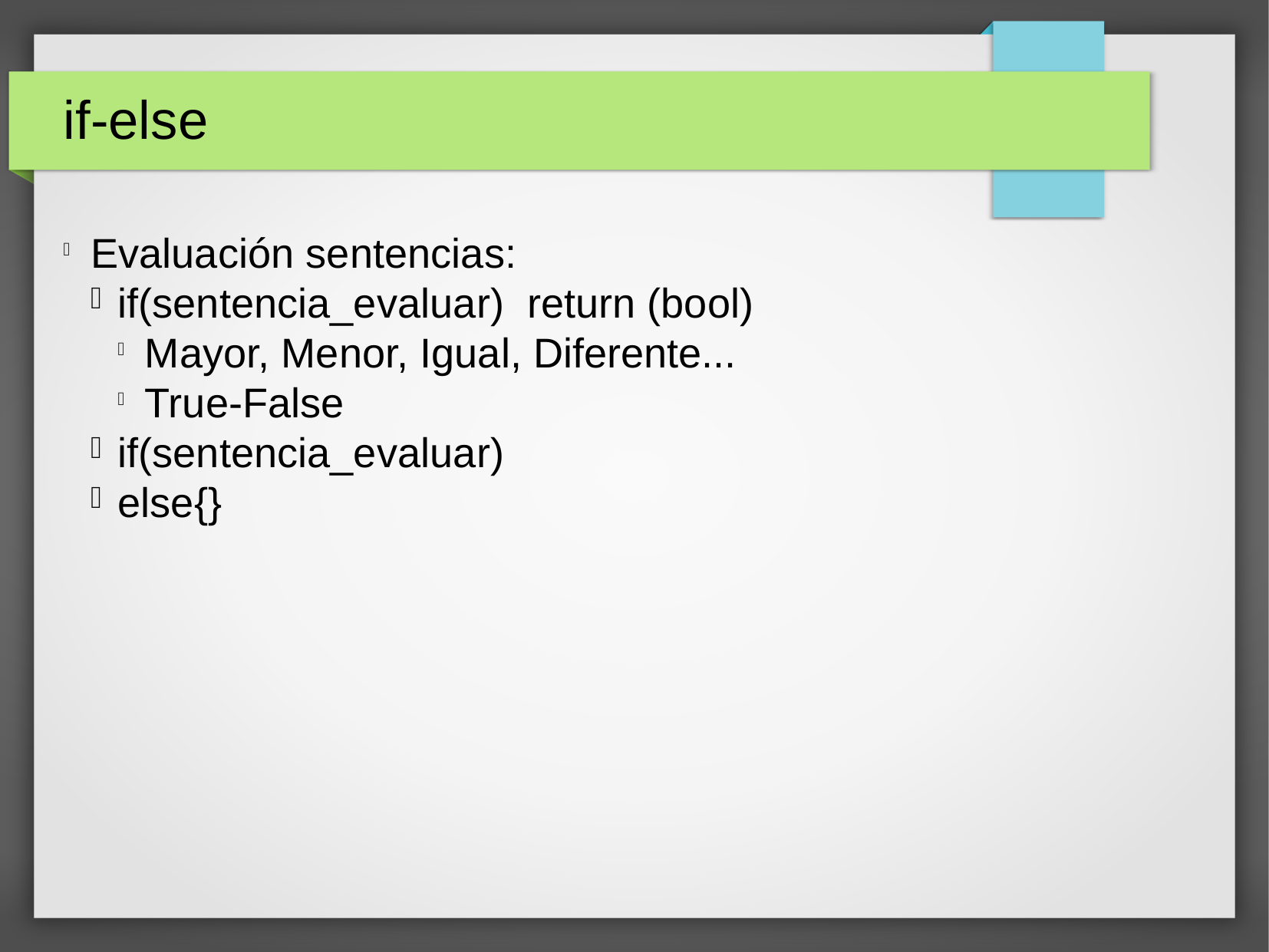

if-else
Evaluación sentencias:
if(sentencia_evaluar)  return (bool)
Mayor, Menor, Igual, Diferente...
True-False
if(sentencia_evaluar)
else{}